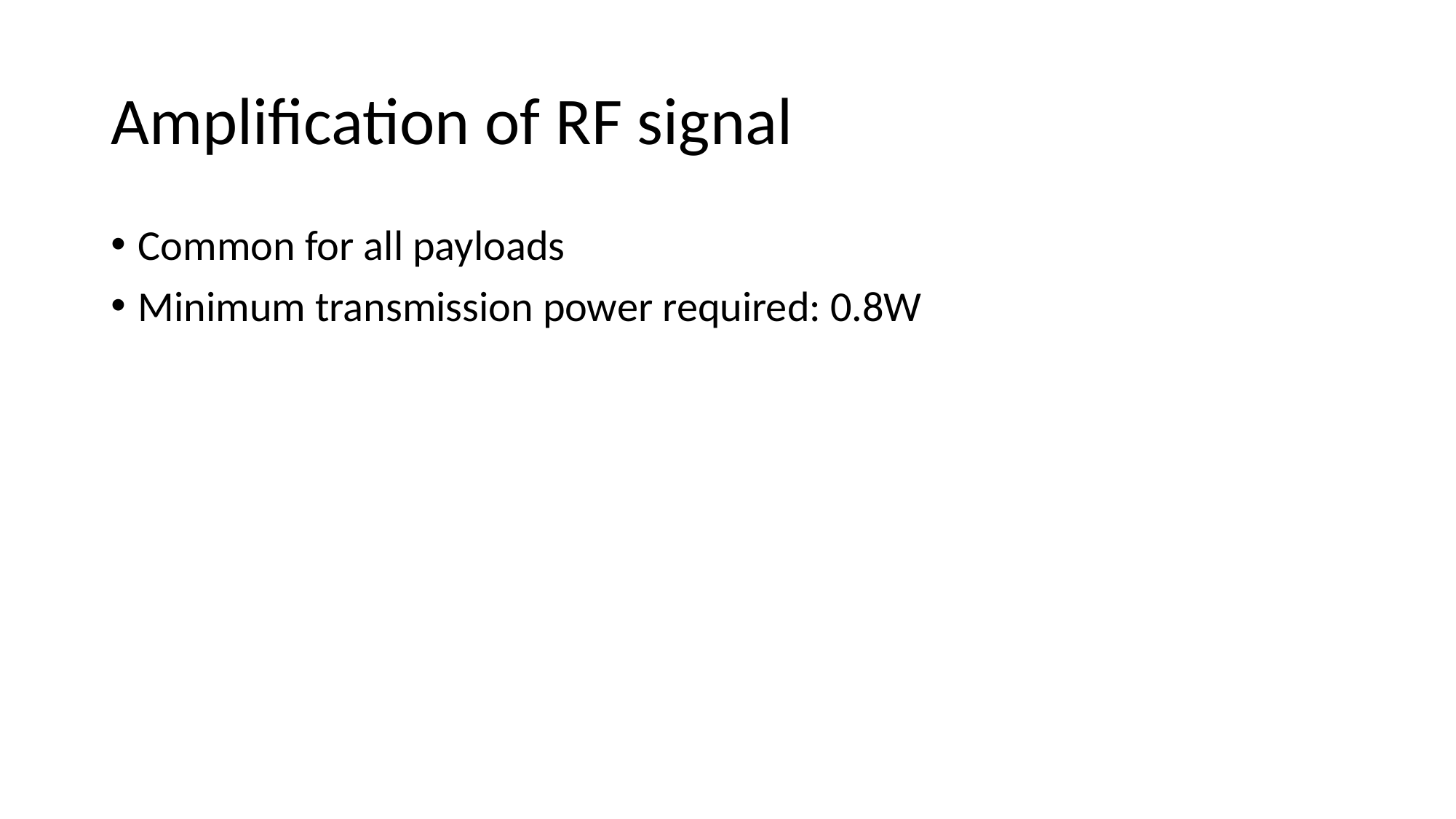

# Amplification of RF signal
Common for all payloads
Minimum transmission power required: 0.8W